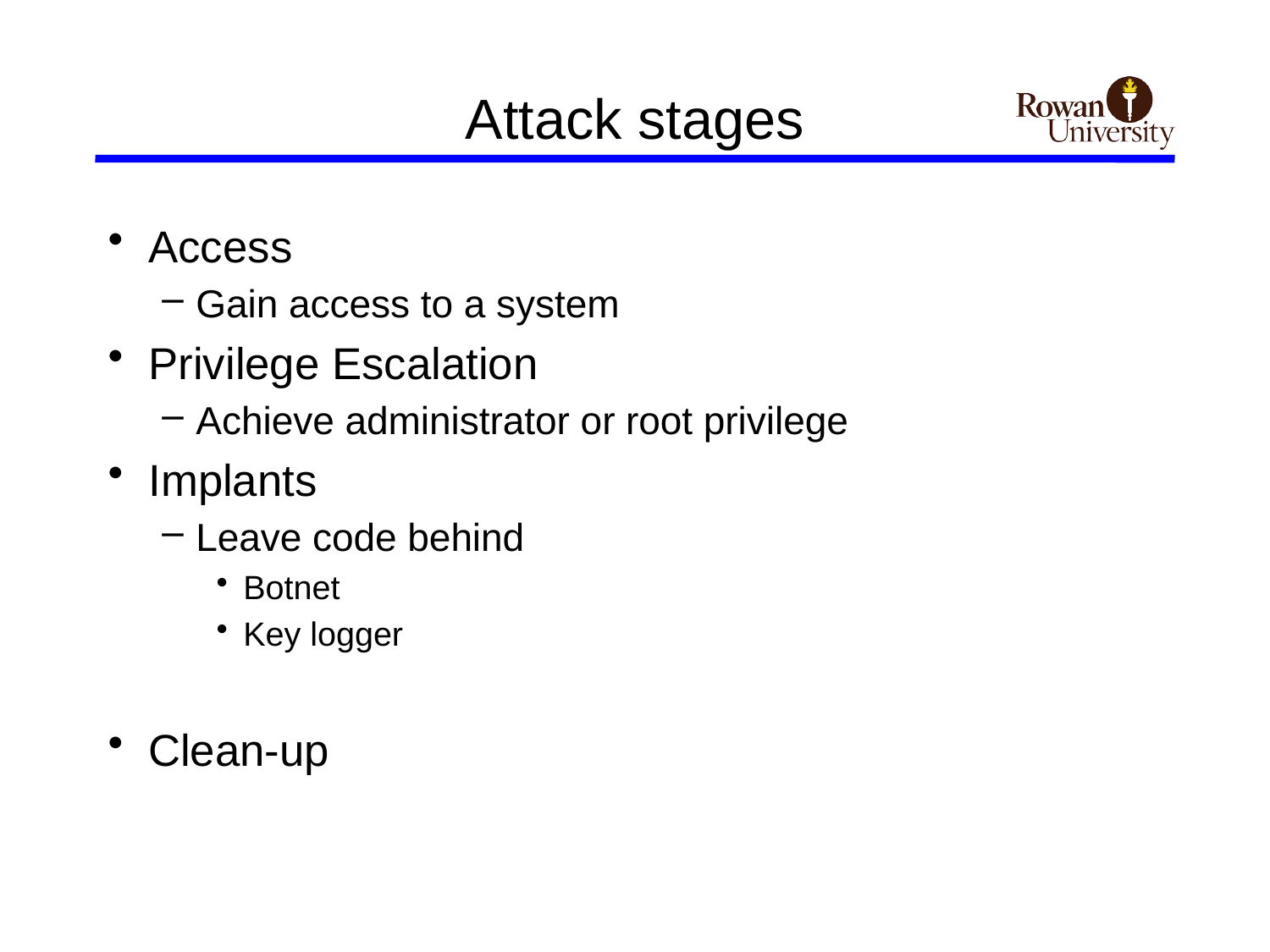

# Attack stages
Access
Gain access to a system
Privilege Escalation
Achieve administrator or root privilege
Implants
Leave code behind
Botnet
Key logger

Clean-up